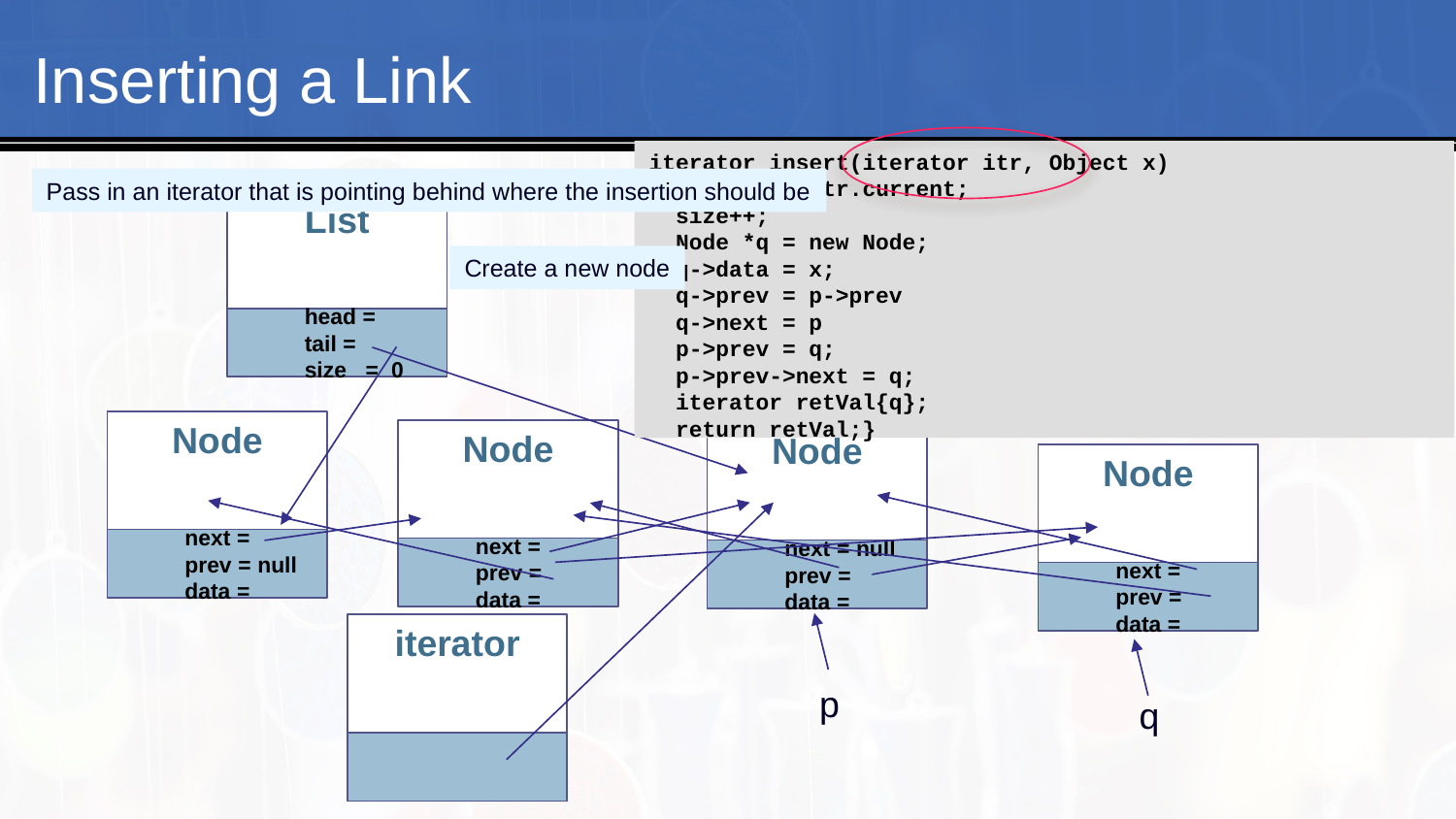

# 7
Inserting a Link

iterator insert(iterator itr, Object x)
{ Node *p = itr.current;
  size++;
  Node *q = new Node;
  q->data = x;
  q->prev = p->prev
  q->next = p
  p->prev = q;
  p->prev->next = q;
  iterator retVal{q};
  return retVal;}

myList
Pass in an iterator that is pointing behind where the insertion should be

List

          head =
          tail =
          size   =  0

Create a new node

Node

          next =
          prev = null
          data =

Node

          next =
          prev =
          data =

Node

          next = null
          prev =
          data =

Node

          next =
          prev =
          data =

iterator

p
q